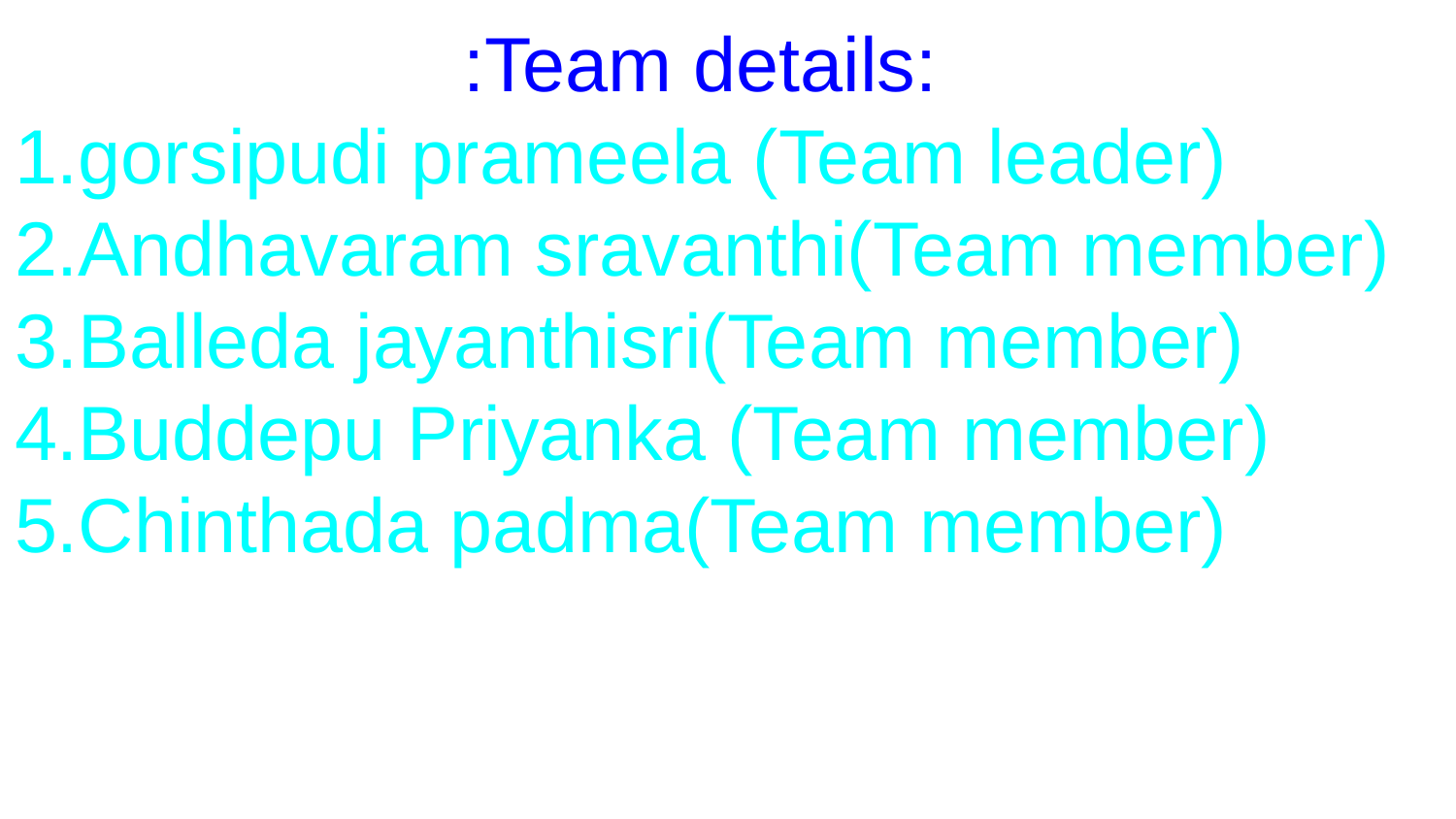

:Team details:
1.gorsipudi prameela (Team leader)
2.Andhavaram sravanthi(Team member)
3.Balleda jayanthisri(Team member)
4.Buddepu Priyanka (Team member)
5.Chinthada padma(Team member)